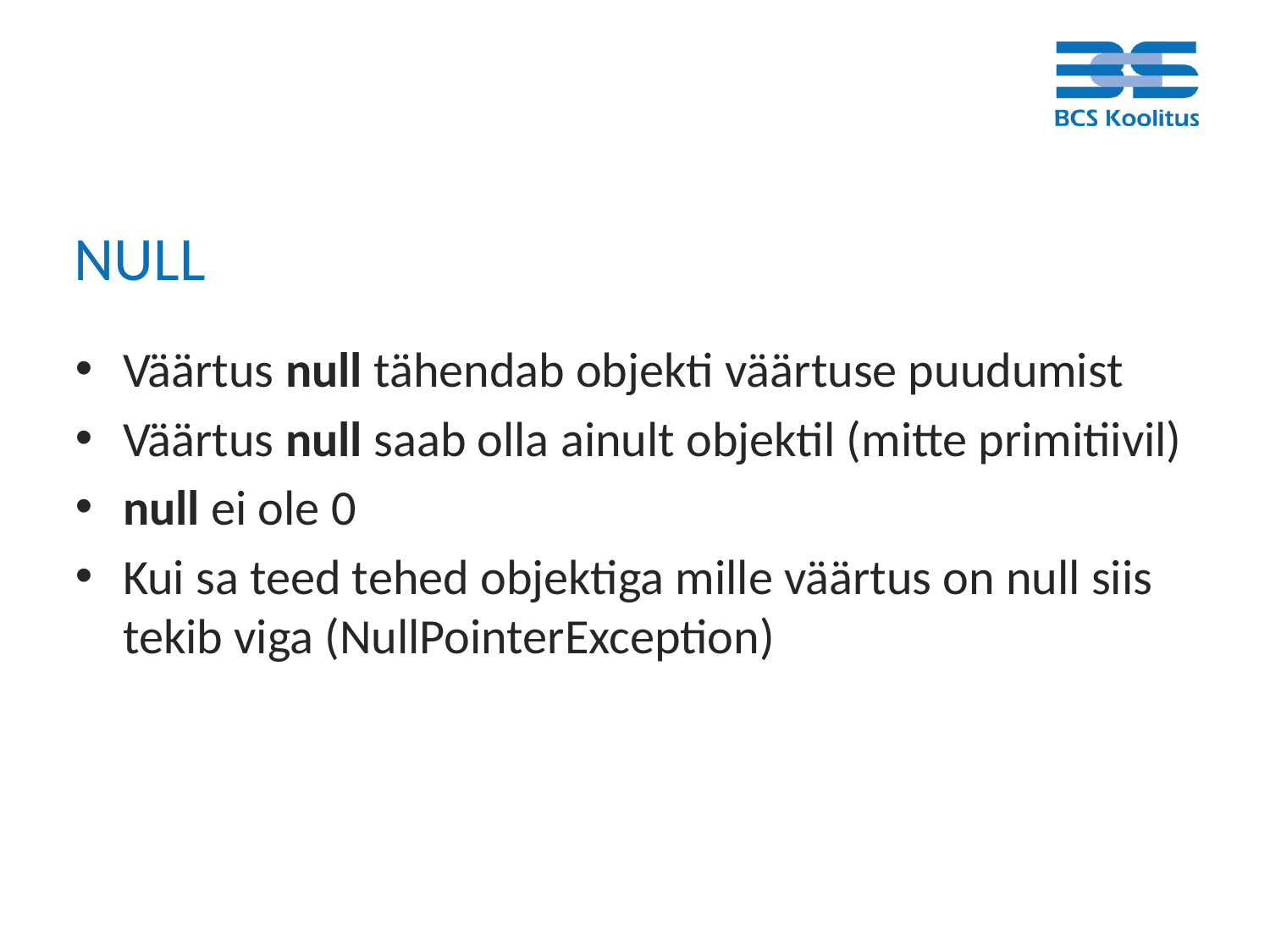

# NULL
Väärtus null tähendab objekti väärtuse puudumist
Väärtus null saab olla ainult objektil (mitte primitiivil)
null ei ole 0
Kui sa teed tehed objektiga mille väärtus on null siis tekib viga (NullPointerException)